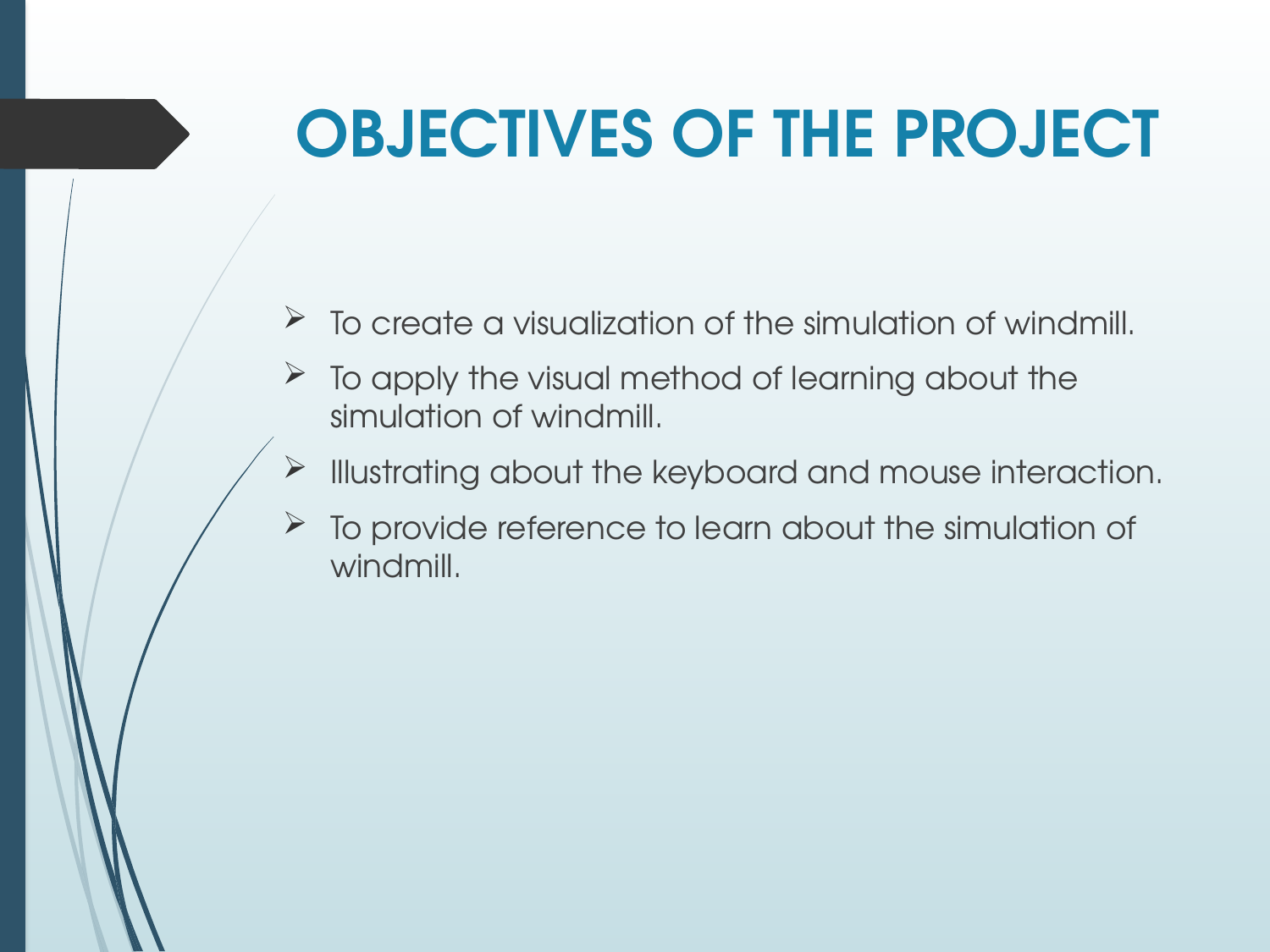

# OBJECTIVES OF THE PROJECT
To create a visualization of the simulation of windmill.
To apply the visual method of learning about the simulation of windmill.
Illustrating about the keyboard and mouse interaction.
To provide reference to learn about the simulation of windmill.